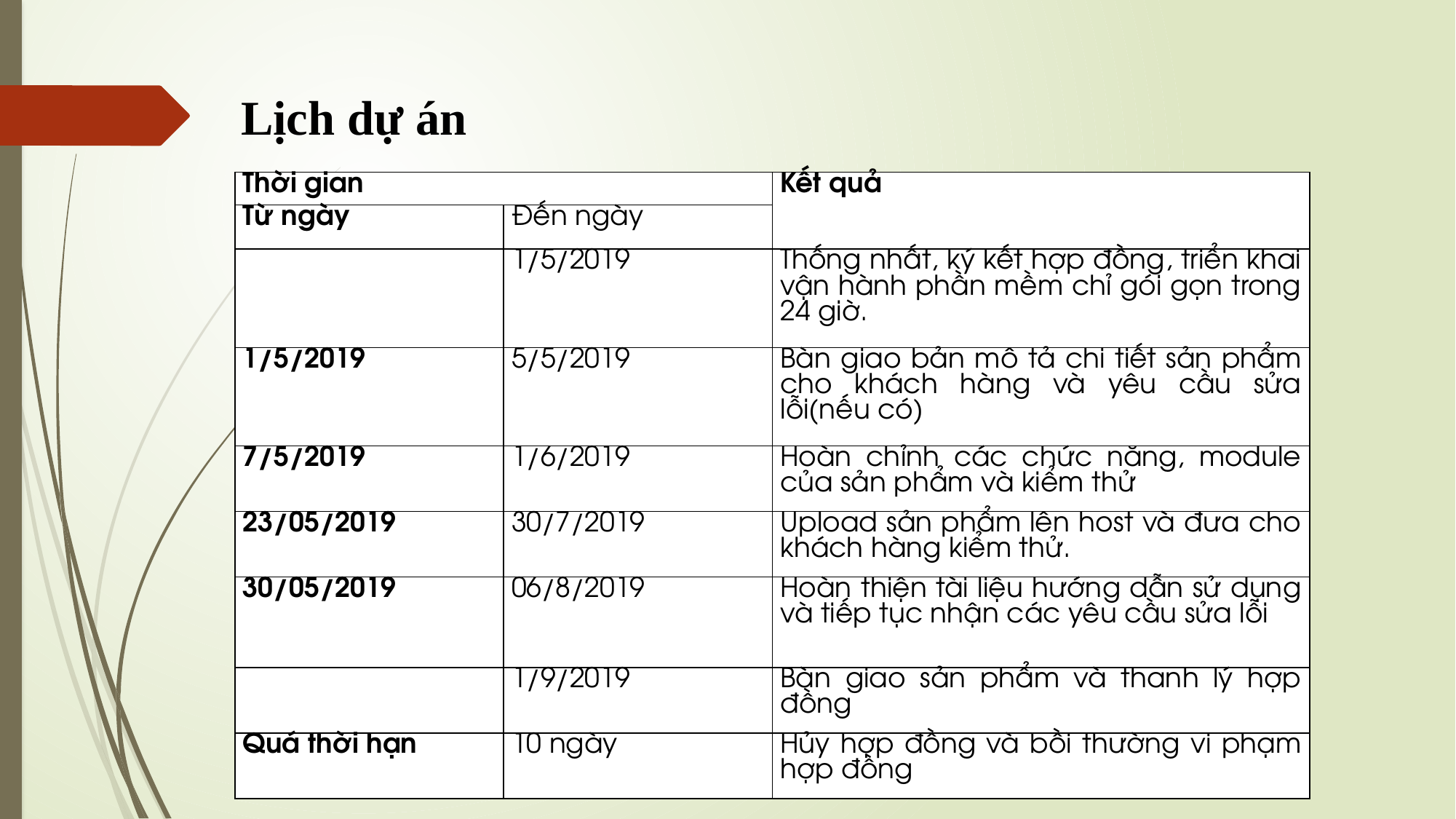

Lịch dự án
| Thời gian |  | Kết quả |
| --- | --- | --- |
| Từ ngày | Đến ngày |  |
|  | 1/5/2019 | Thống nhất, ký kết hợp đồng, triển khai vận hành phần mềm chỉ gói gọn trong 24 giờ. |
| 1/5/2019 | 5/5/2019 | Bàn giao bản mô tả chi tiết sản phẩm cho khách hàng và yêu cầu sửa lỗi(nếu có) |
| 7/5/2019 | 1/6/2019 | Hoàn chỉnh các chức năng, module của sản phẩm và kiểm thử |
| 23/05/2019 | 30/7/2019 | Upload sản phẩm lên host và đưa cho khách hàng kiểm thử. |
| 30/05/2019 | 06/8/2019 | Hoàn thiện tài liệu hướng dẫn sử dụng và tiếp tục nhận các yêu cầu sửa lỗi |
|  | 1/9/2019 | Bàn giao sản phẩm và thanh lý hợp đồng |
| Quá thời hạn | 10 ngày | Hủy hợp đồng và bồi thường vi phạm hợp đồng |